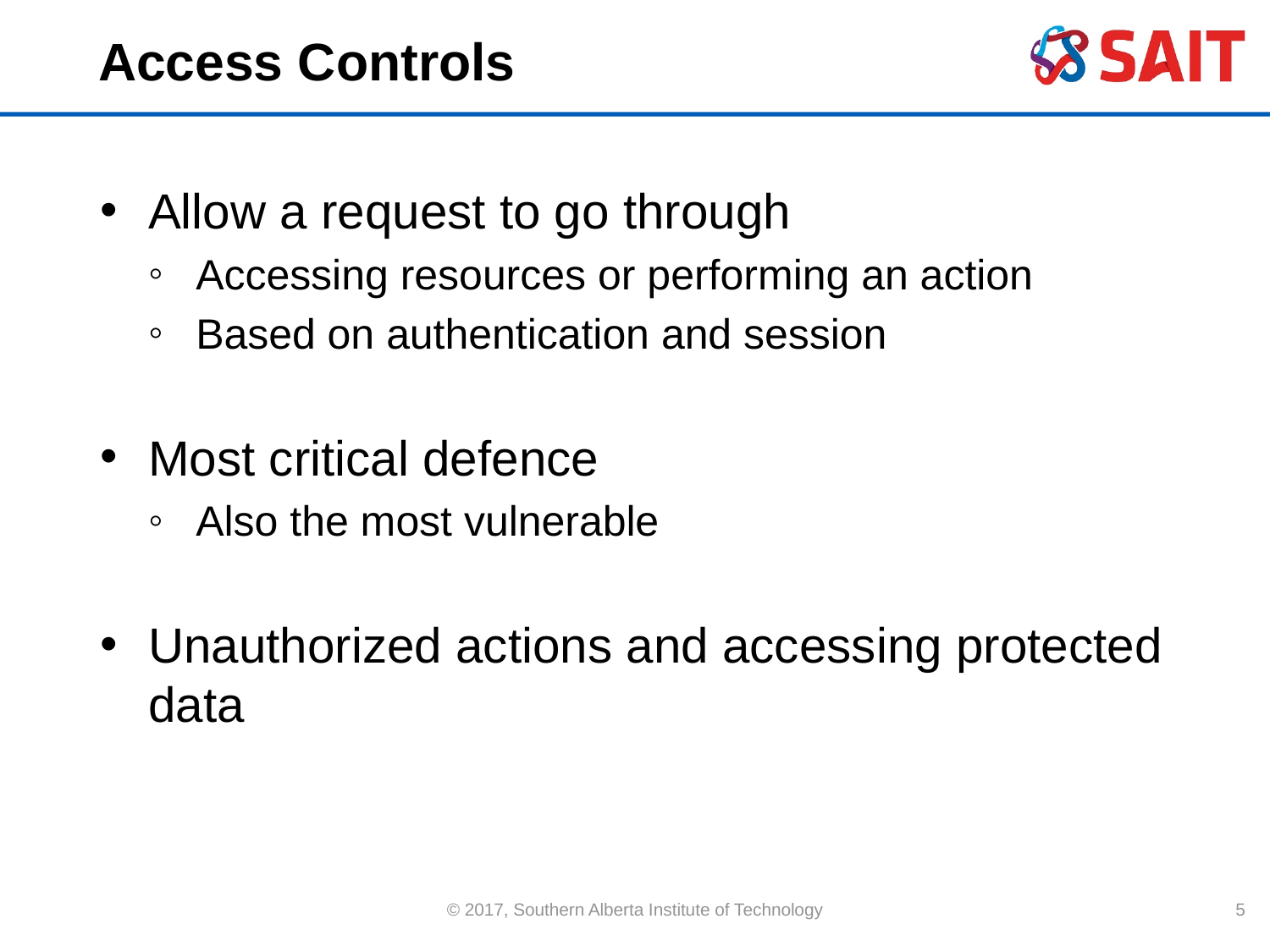

# Access Controls
Allow a request to go through
Accessing resources or performing an action
Based on authentication and session

Most critical defence
Also the most vulnerable

Unauthorized actions and accessing protected data